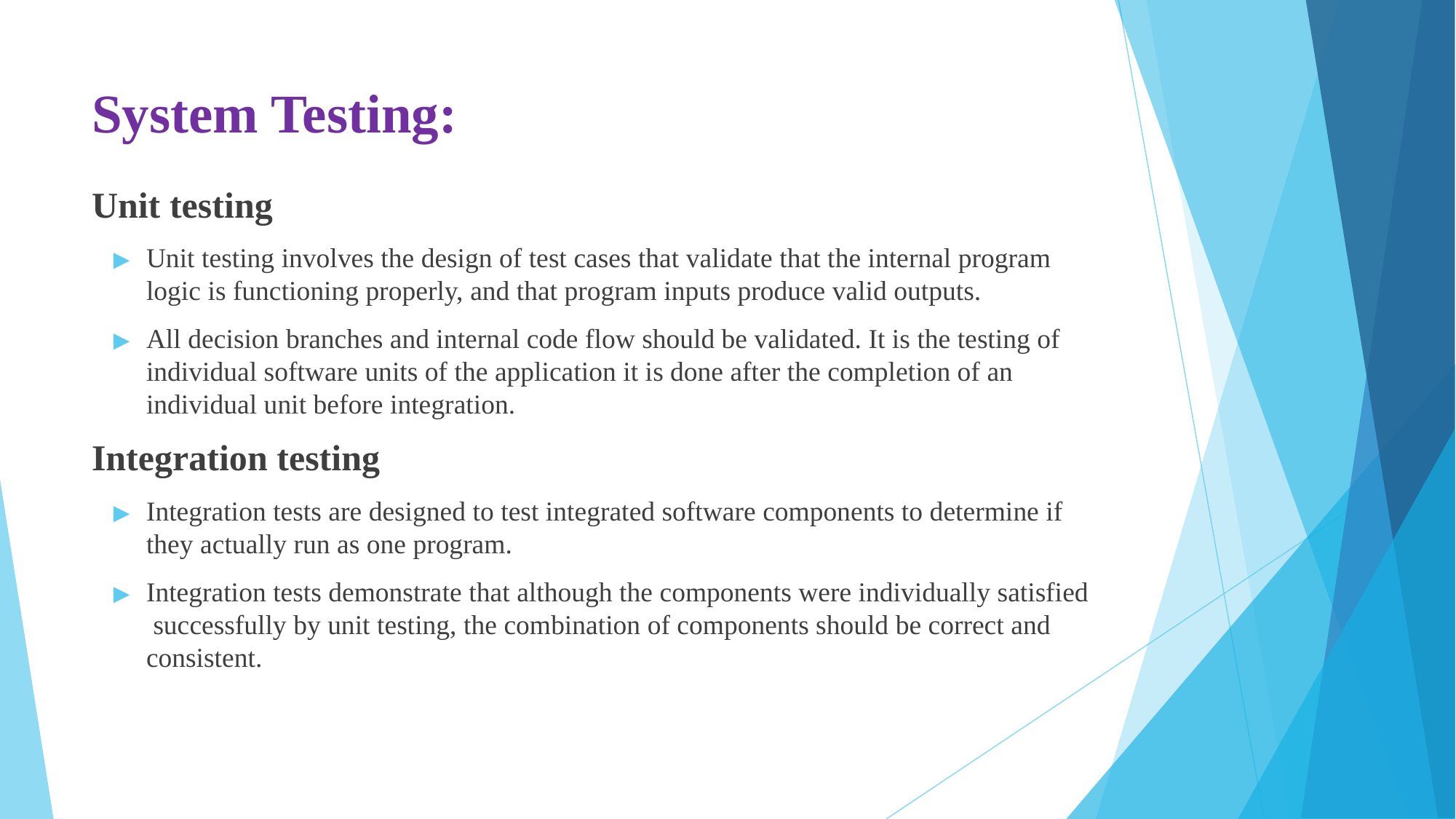

# System Testing:
Unit testing
Unit testing involves the design of test cases that validate that the internal program logic is functioning properly, and that program inputs produce valid outputs.
All decision branches and internal code flow should be validated. It is the testing of individual software units of the application it is done after the completion of an individual unit before integration.
Integration testing
Integration tests are designed to test integrated software components to determine if they actually run as one program.
Integration tests demonstrate that although the components were individually satisfied  successfully by unit testing, the combination of components should be correct and consistent.